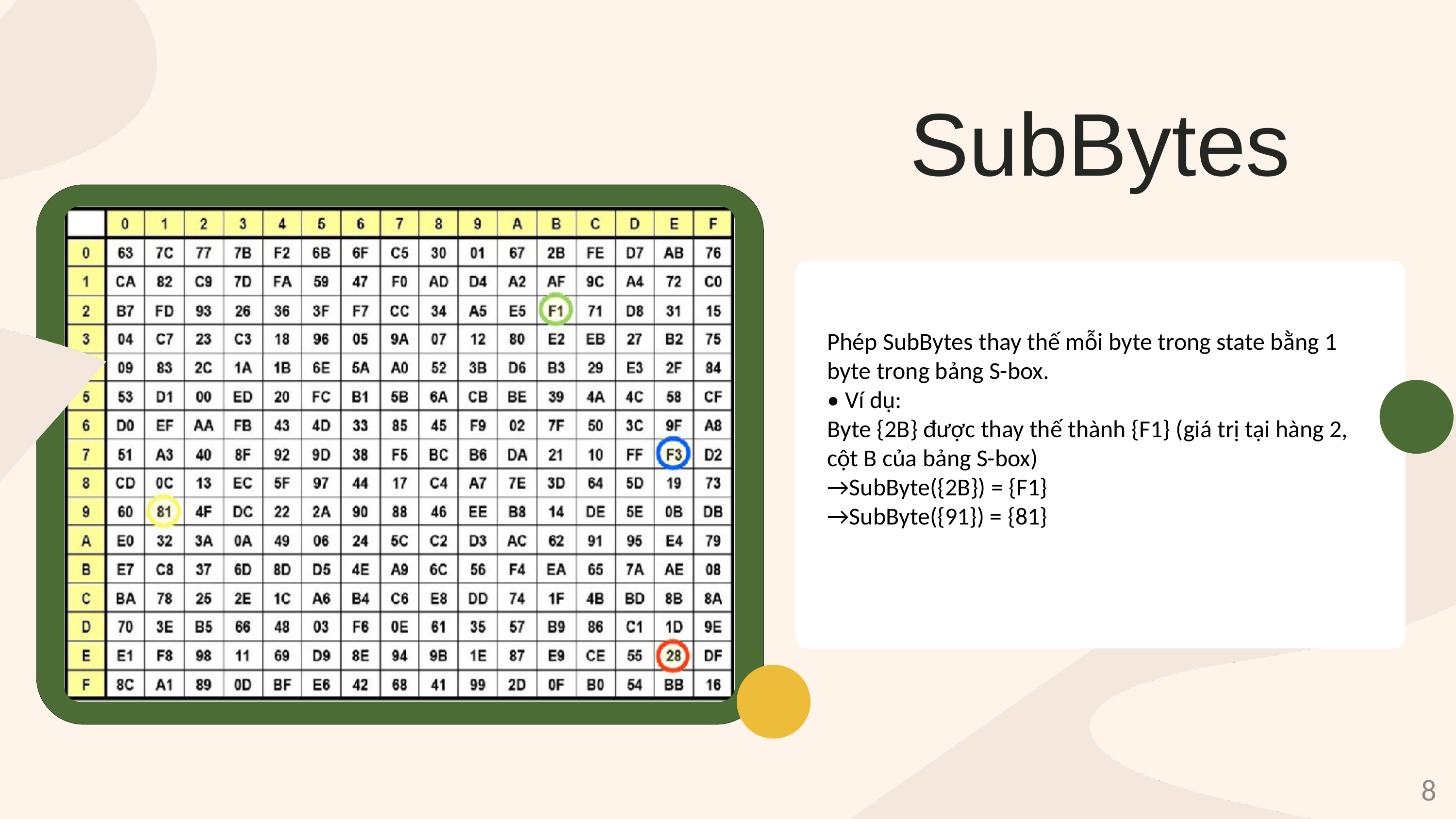

SubBytes

Phép SubBytes thay thế mỗi byte trong state bằng 1 byte trong bảng S-box.
• Ví dụ:
Byte {2B} được thay thế thành {F1} (giá trị tại hàng 2, cột B của bảng S-box)
→SubByte({2B}) = {F1}
→SubByte({91}) = {81}

8